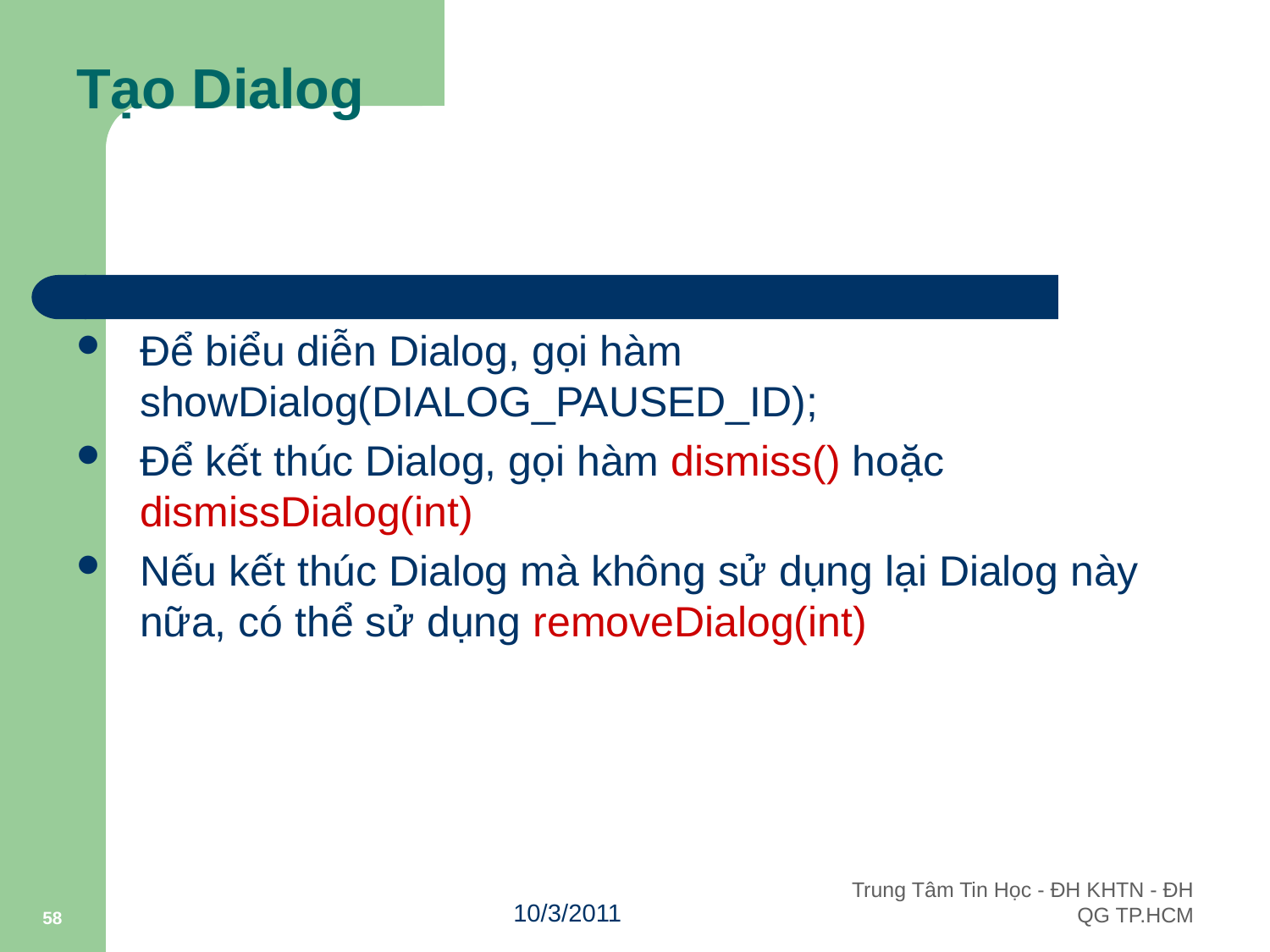

# Tạo Dialog
Để biểu diễn Dialog, gọi hàm 	showDialog(DIALOG_PAUSED_ID);
Để kết thúc Dialog, gọi hàm dismiss() hoặc 	dismissDialog(int)
Nếu kết thúc Dialog mà không sử dụng lại Dialog này nữa, có thể sử dụng removeDialog(int)
58
10/3/2011
Trung Tâm Tin Học - ĐH KHTN - ĐH QG TP.HCM